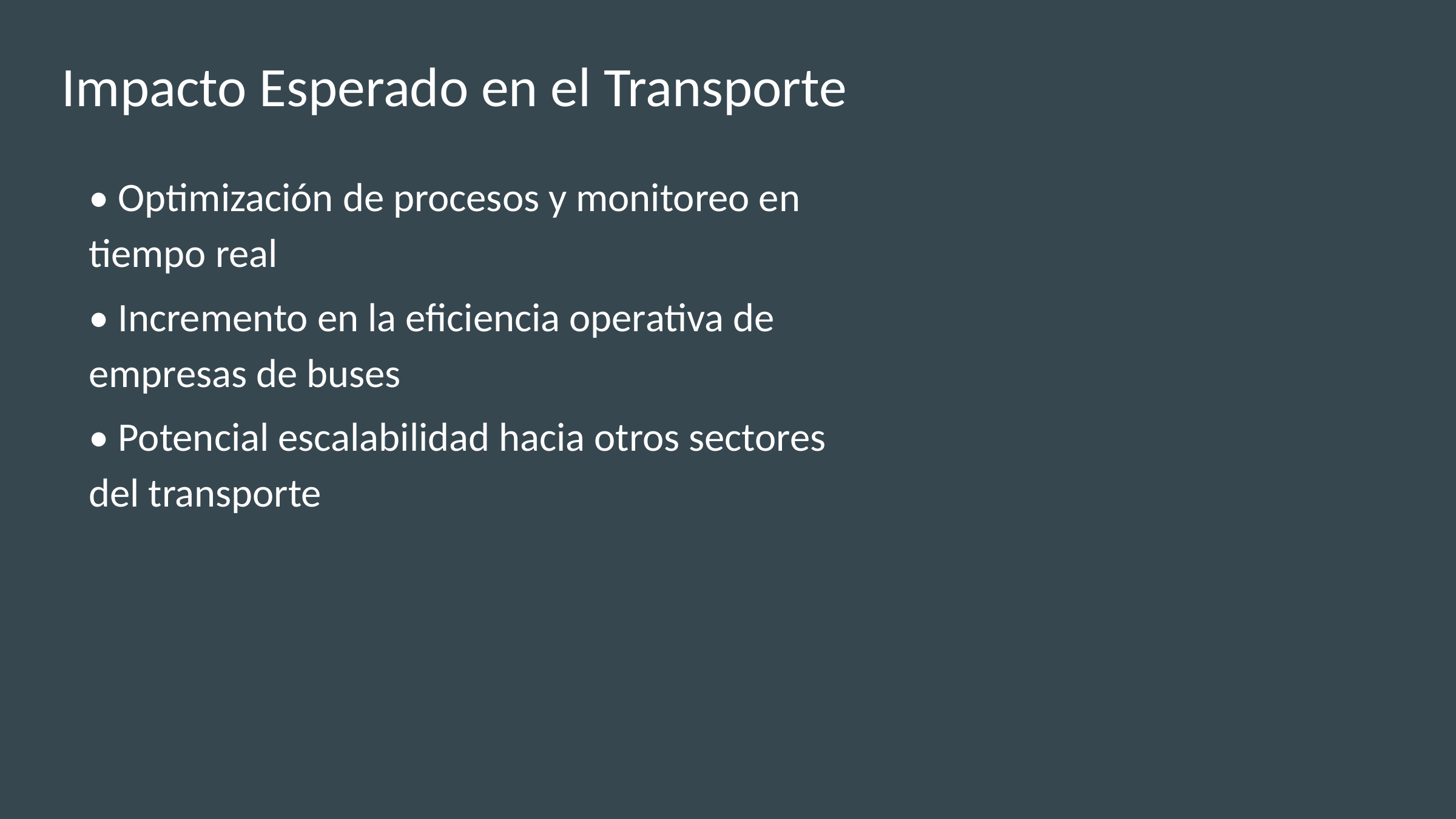

# Impacto Esperado en el Transporte
• Optimización de procesos y monitoreo en tiempo real
• Incremento en la eficiencia operativa de empresas de buses
• Potencial escalabilidad hacia otros sectores del transporte